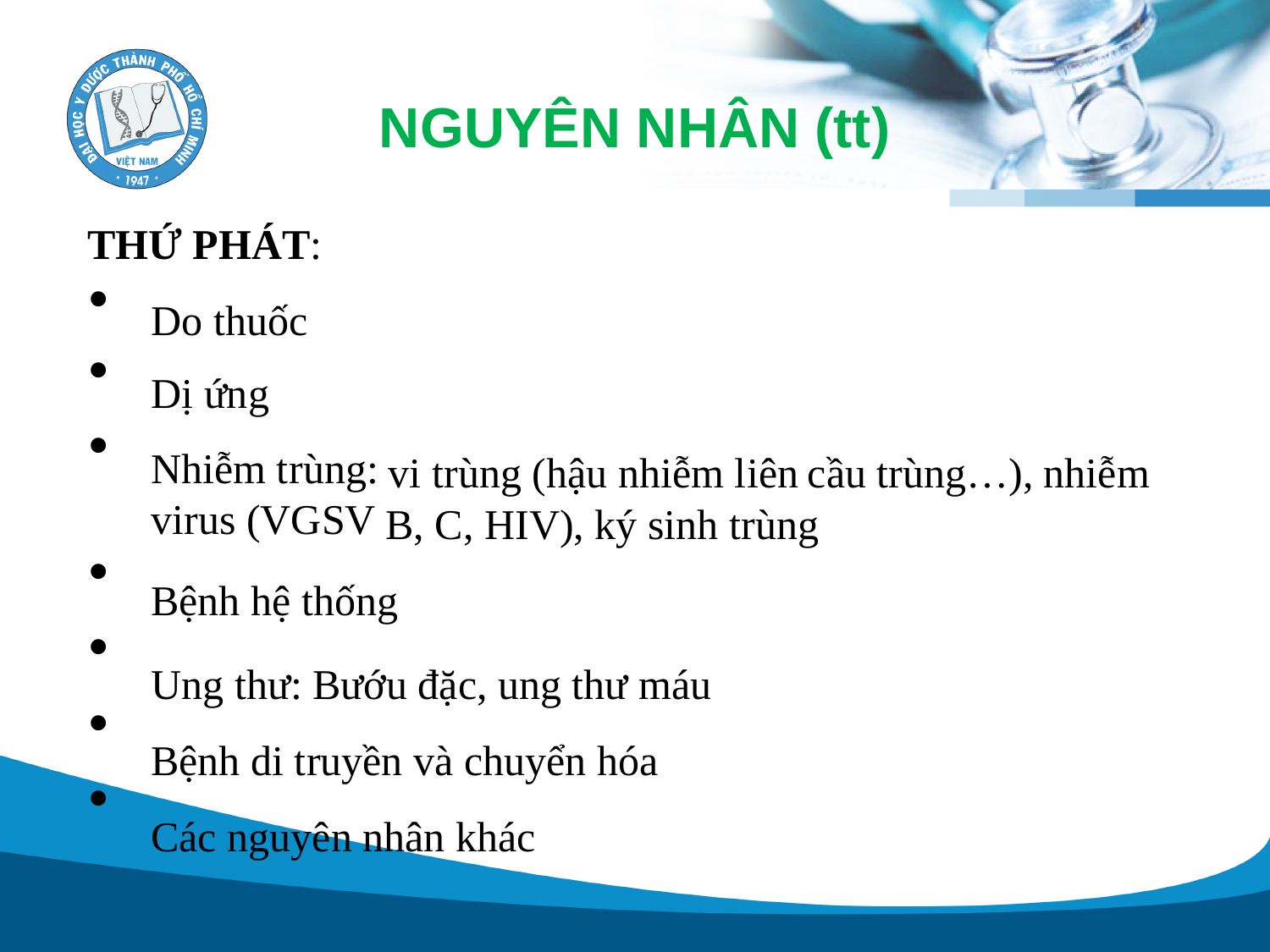

NGUYÊN
NHÂN
(tt)
THỨ PHÁT:
•
•
•
•
•
•
•
Do thuốc
Dị ứng
Nhiễm trùng:
virus (VGSV
vi trùng (hậu nhiễm liên
cầu
trùng…),
nhiễm
B, C, HIV), ký sinh
trùng
Bệnh hệ thống
Ung thư: Bướu đặc, ung thư máu Bệnh di truyền và chuyển hóa Các nguyên nhân khác